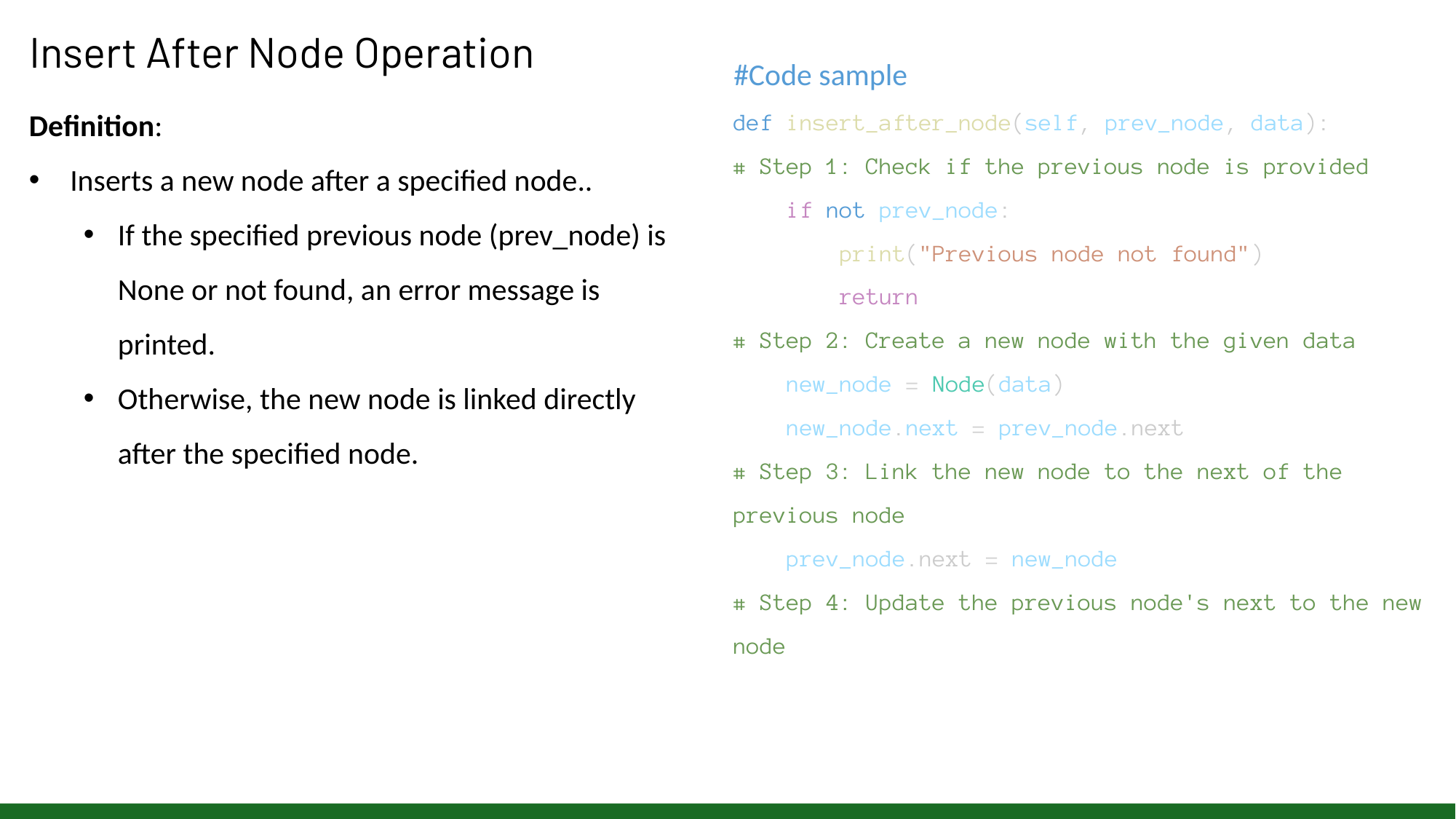

Insert After Node Operation
#Code sample
def insert_after_node(self, prev_node, data):
# Step 1: Check if the previous node is provided
    if not prev_node:
        print("Previous node not found")
        return
# Step 2: Create a new node with the given data
    new_node = Node(data)
    new_node.next = prev_node.next
# Step 3: Link the new node to the next of the previous node
    prev_node.next = new_node
# Step 4: Update the previous node's next to the new node
Definition:
Inserts a new node after a specified node..
If the specified previous node (prev_node) is None or not found, an error message is printed.
Otherwise, the new node is linked directly after the specified node.